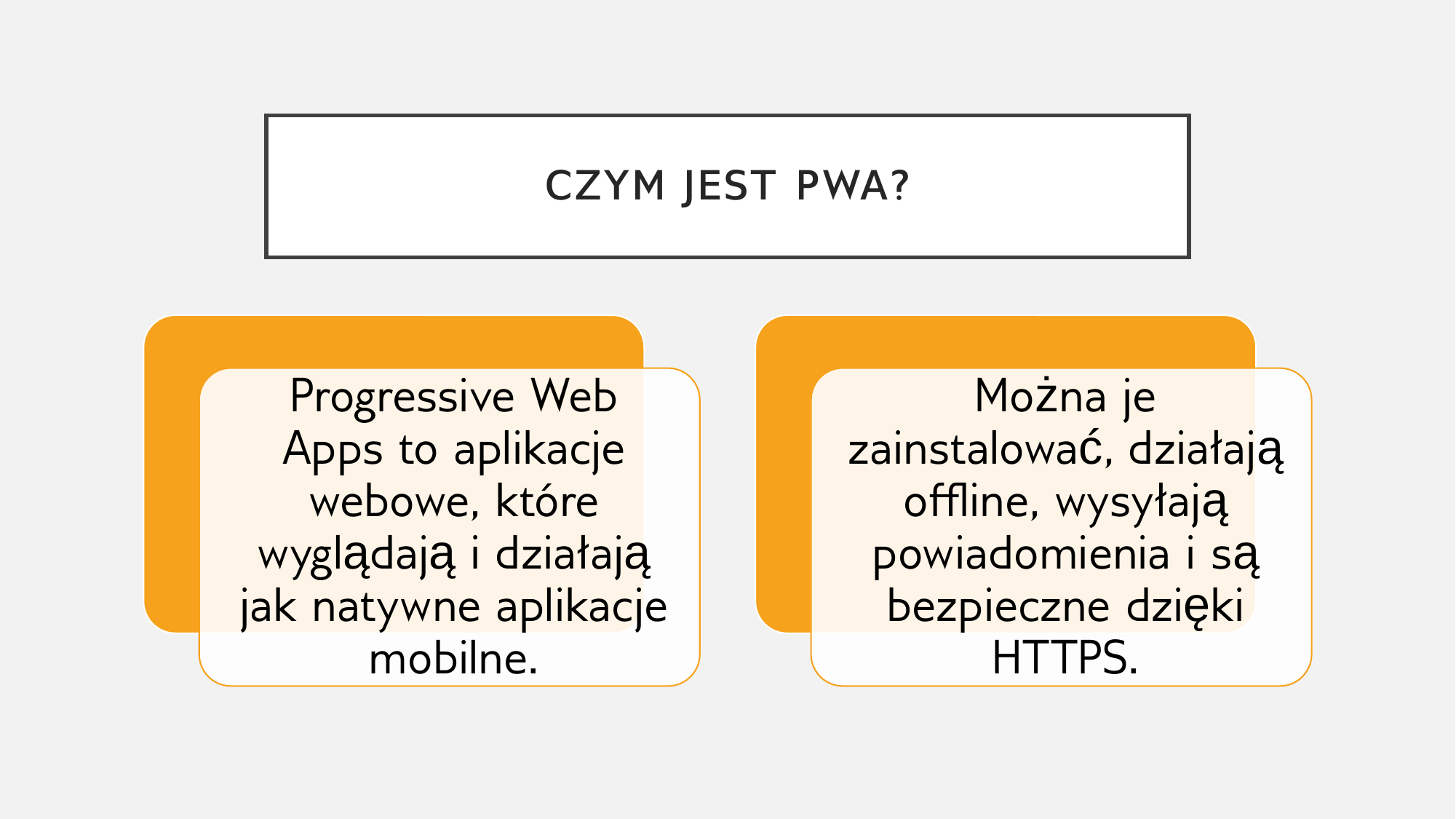

# Czym jest PWA?
Progressive Web Apps to aplikacje webowe, które wyglądają i działają jak natywne aplikacje mobilne.
Można je zainstalować, działają offline, wysyłają powiadomienia i są bezpieczne dzięki HTTPS.